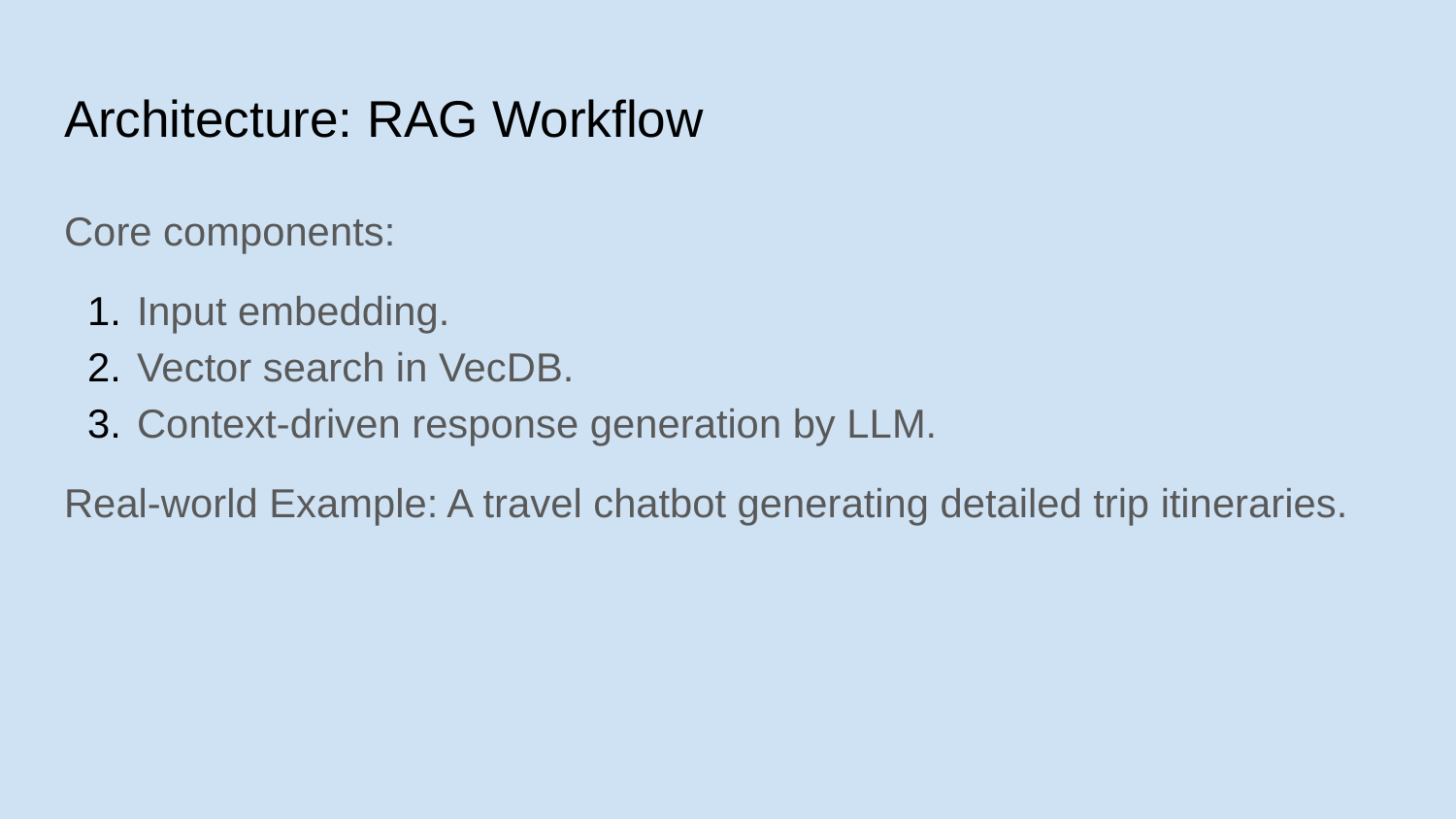

# Architecture: RAG Workflow
Core components:
Input embedding.
Vector search in VecDB.
Context-driven response generation by LLM.
Real-world Example: A travel chatbot generating detailed trip itineraries.